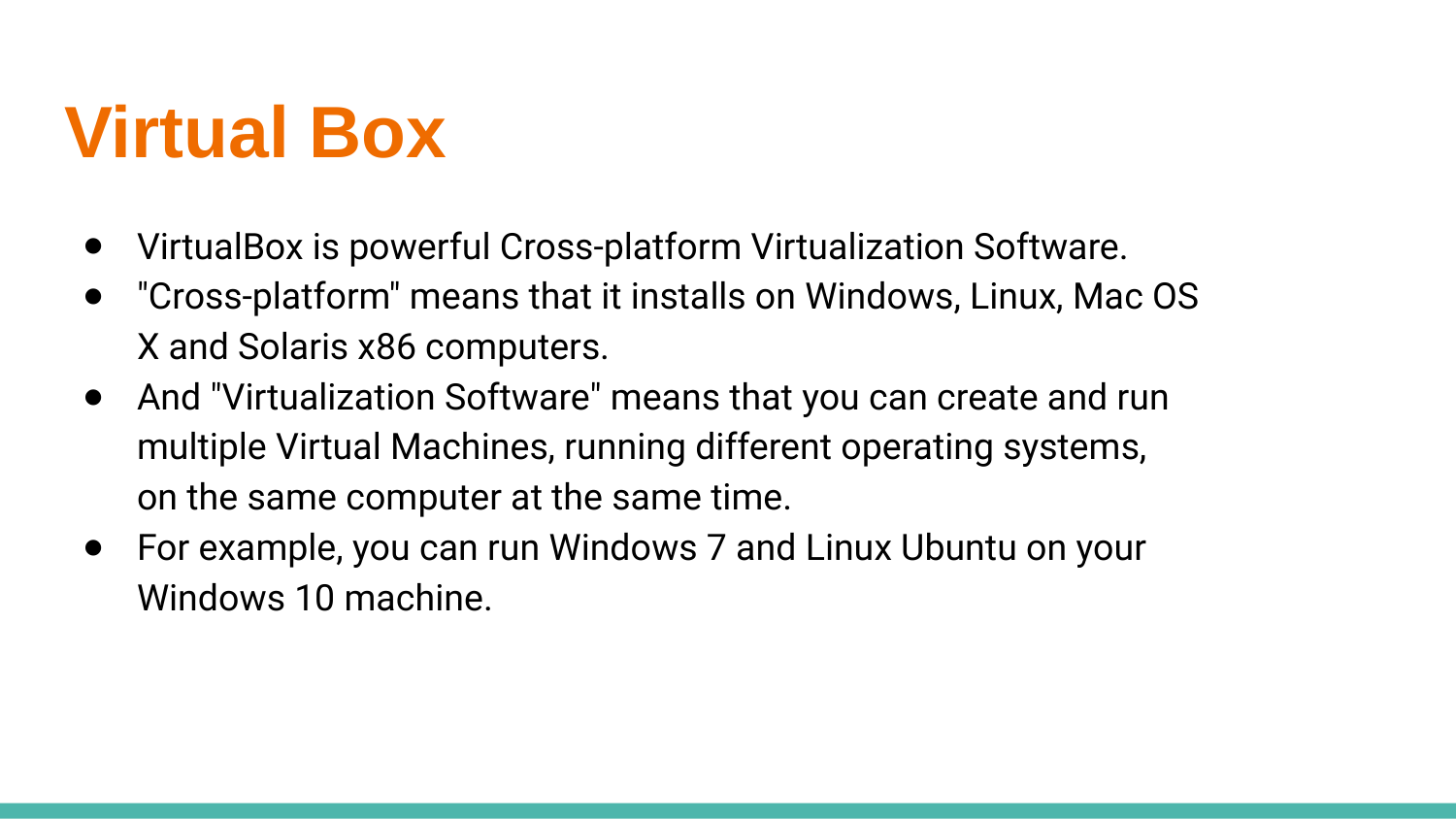

# Virtual Box
VirtualBox is powerful Cross-platform Virtualization Software.
"Cross-platform" means that it installs on Windows, Linux, Mac OS
X and Solaris x86 computers.
And "Virtualization Software" means that you can create and run
multiple Virtual Machines, running different operating systems,
on the same computer at the same time.
For example, you can run Windows 7 and Linux Ubuntu on your
Windows 10 machine.